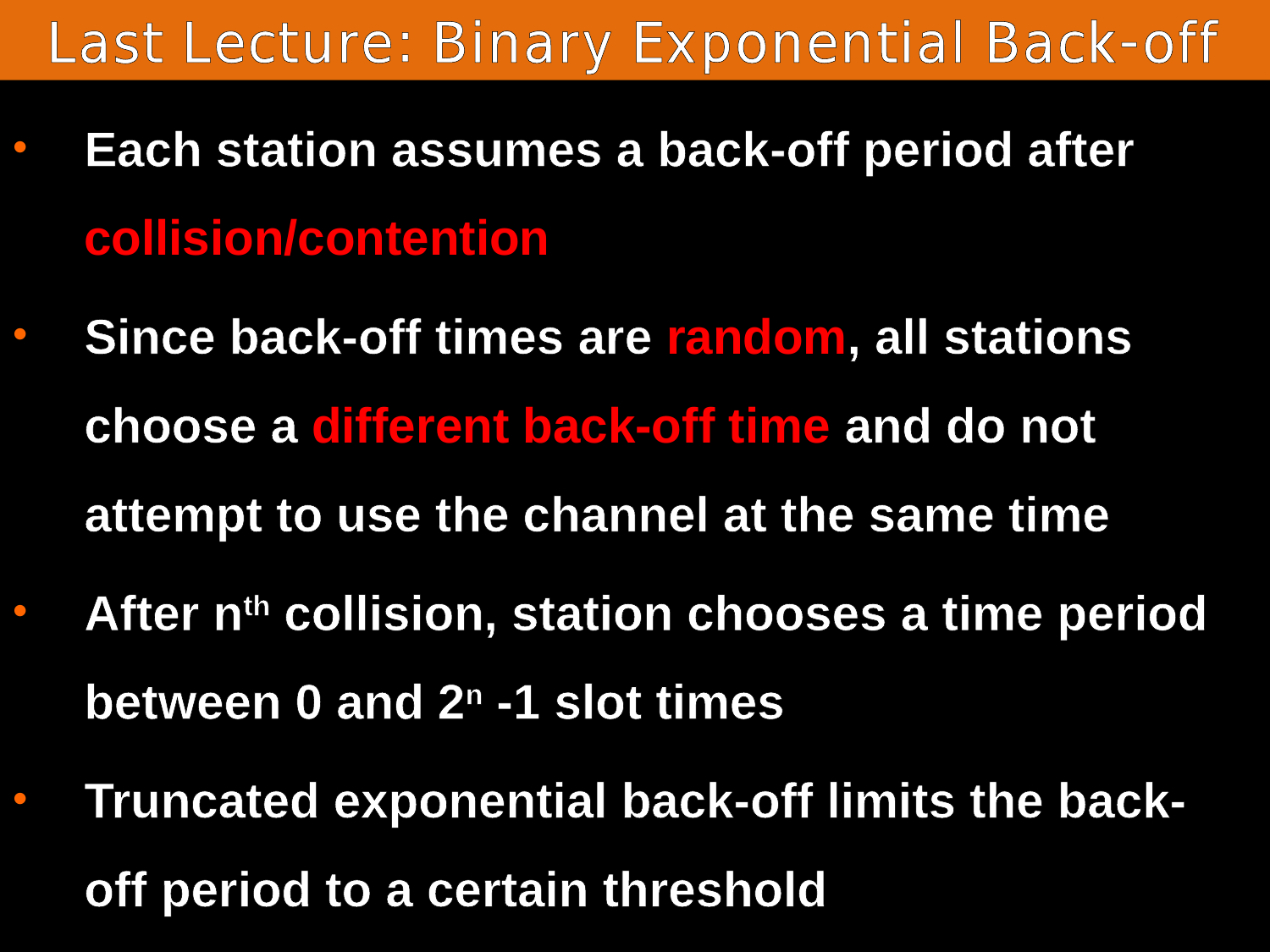

Last Lecture: Binary Exponential Back-off
Each station assumes a back-off period after collision/contention
Since back-off times are random, all stations choose a different back-off time and do not attempt to use the channel at the same time
After nth collision, station chooses a time period
between 0 and 2n -1 slot times
Truncated exponential back-off limits the back-off period to a certain threshold